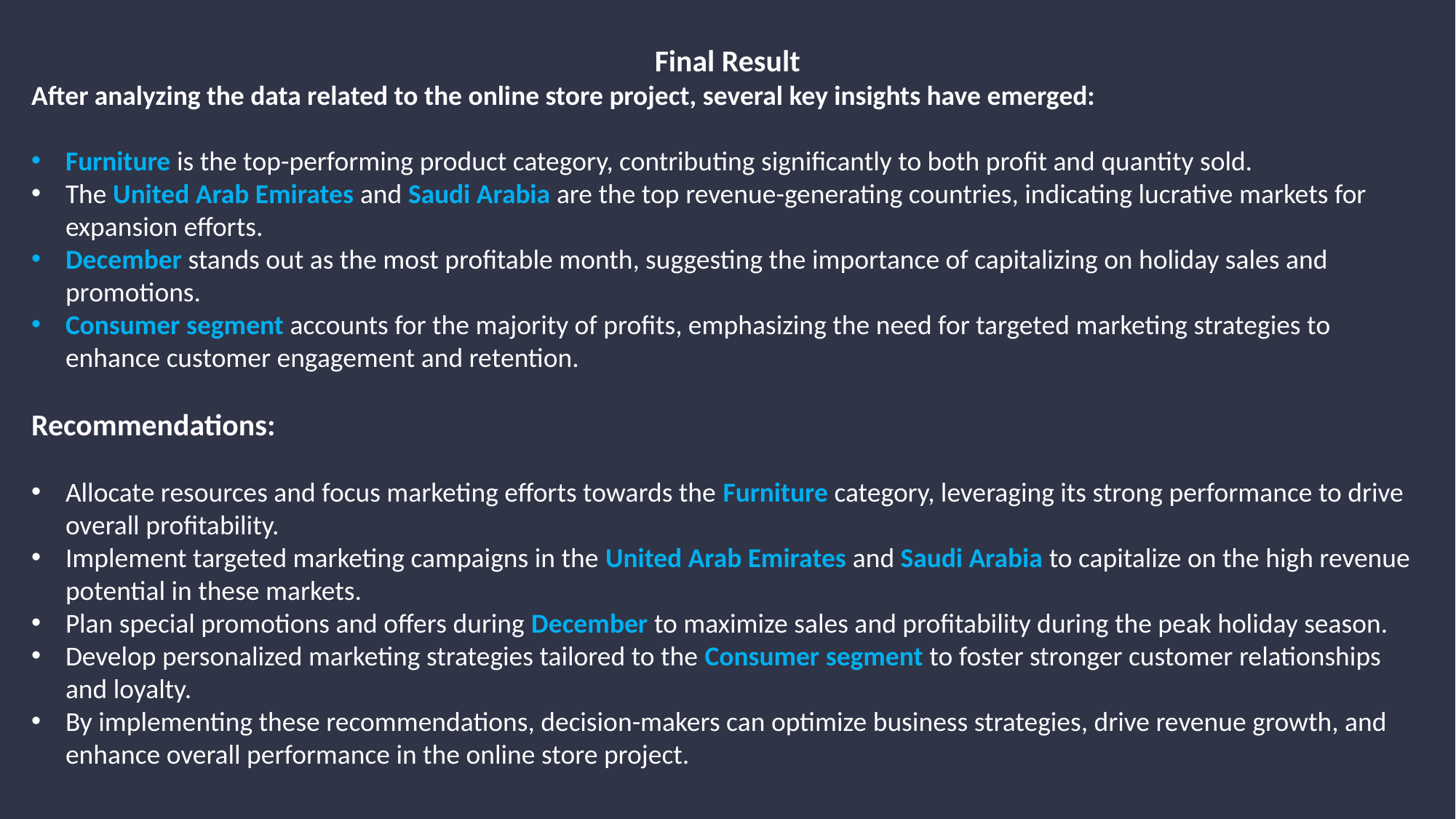

Final Result
After analyzing the data related to the online store project, several key insights have emerged:

Furniture is the top-performing product category, contributing significantly to both profit and quantity sold.
The United Arab Emirates and Saudi Arabia are the top revenue-generating countries, indicating lucrative markets for expansion efforts.
December stands out as the most profitable month, suggesting the importance of capitalizing on holiday sales and promotions.
Consumer segment accounts for the majority of profits, emphasizing the need for targeted marketing strategies to enhance customer engagement and retention.

Recommendations:

Allocate resources and focus marketing efforts towards the Furniture category, leveraging its strong performance to drive overall profitability.
Implement targeted marketing campaigns in the United Arab Emirates and Saudi Arabia to capitalize on the high revenue potential in these markets.
Plan special promotions and offers during December to maximize sales and profitability during the peak holiday season.
Develop personalized marketing strategies tailored to the Consumer segment to foster stronger customer relationships and loyalty.
By implementing these recommendations, decision-makers can optimize business strategies, drive revenue growth, and enhance overall performance in the online store project.